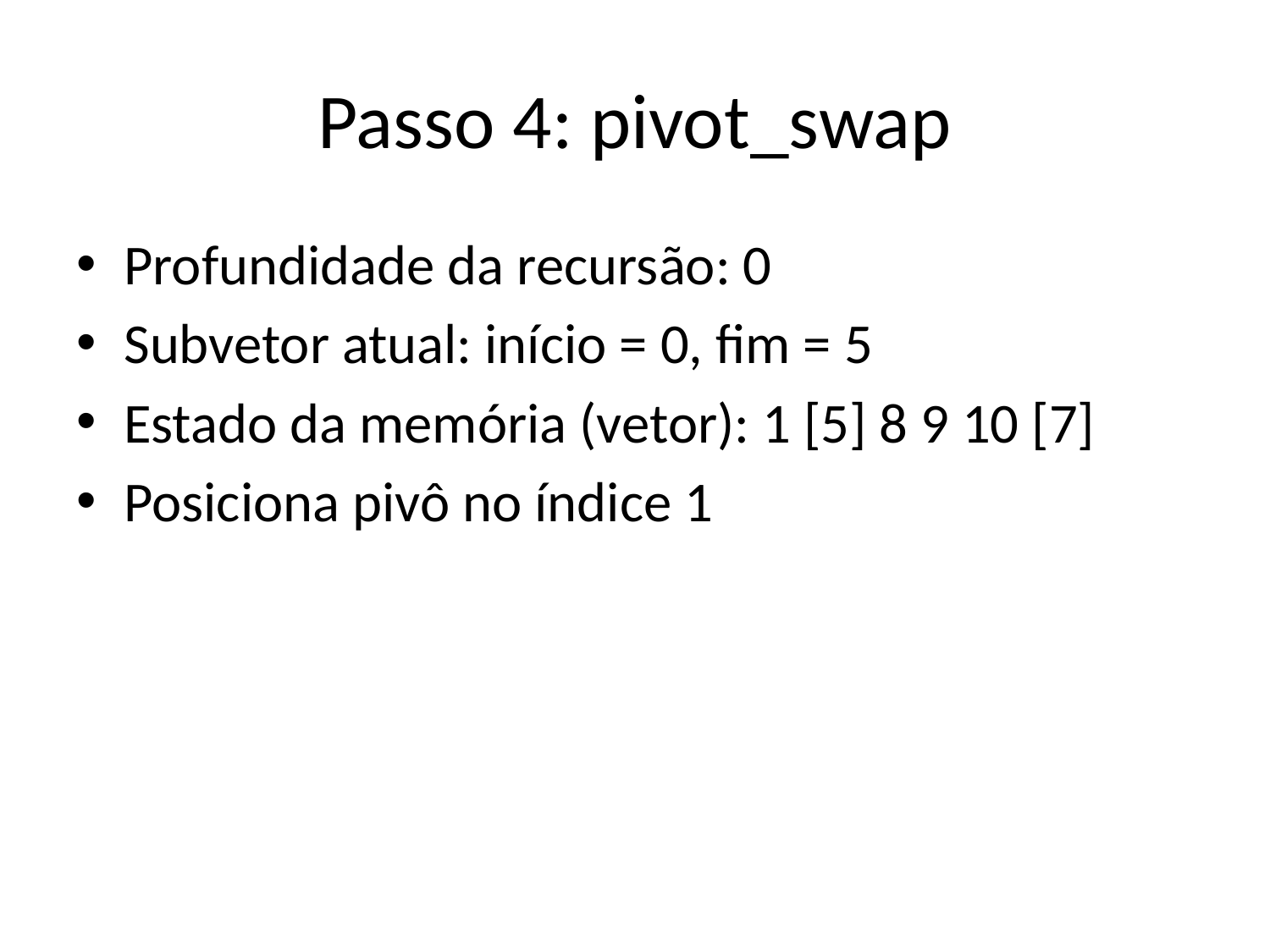

# Passo 4: pivot_swap
Profundidade da recursão: 0
Subvetor atual: início = 0, fim = 5
Estado da memória (vetor): 1 [5] 8 9 10 [7]
Posiciona pivô no índice 1